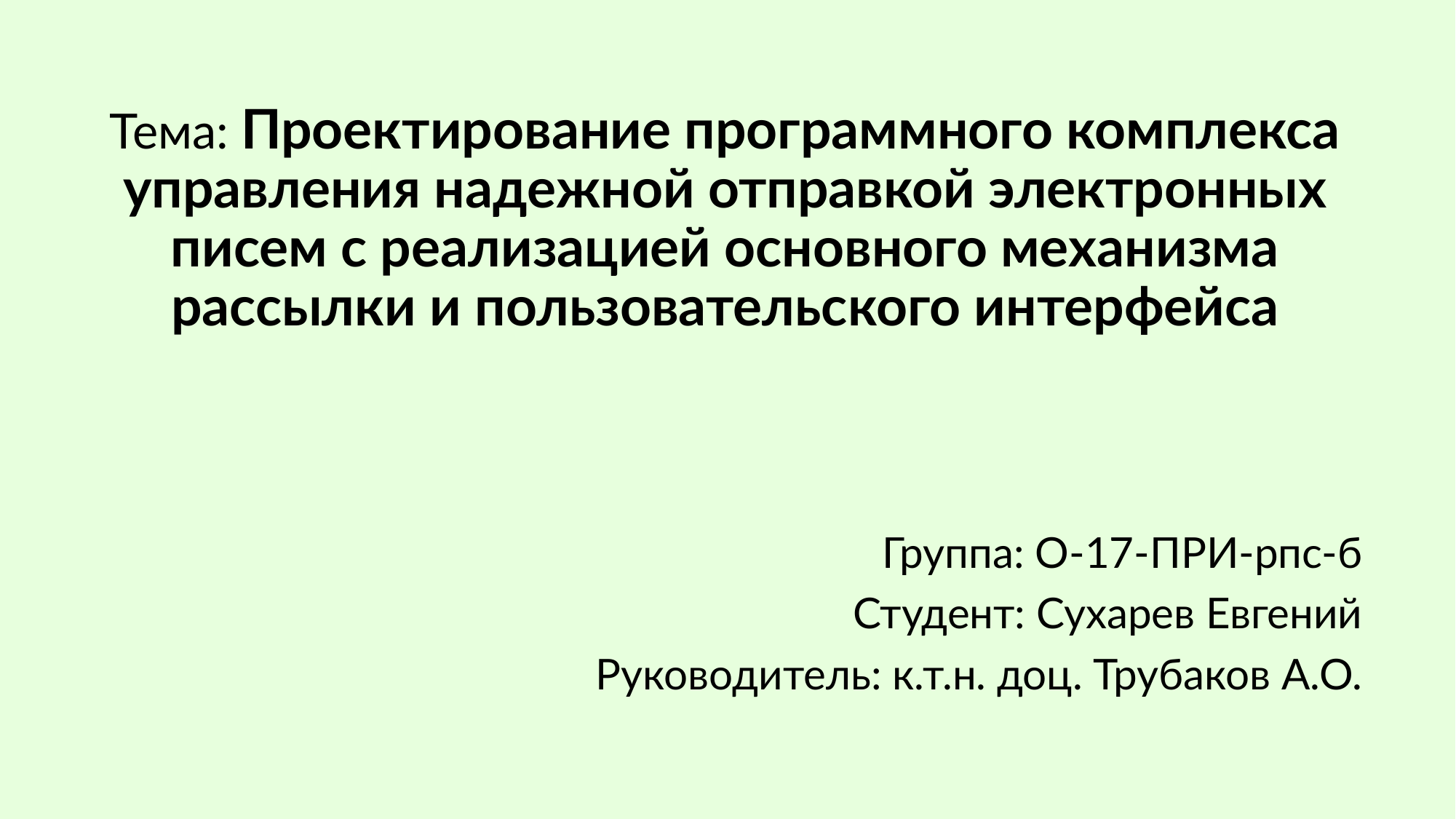

# Тема: Проектирование программного комплекса управления надежной отправкой электронных писем с реализацией основного механизма рассылки и пользовательского интерфейса
Группа: О-17-ПРИ-рпс-б
Студент: Сухарев Евгений
Руководитель: к.т.н. доц. Трубаков А.О.